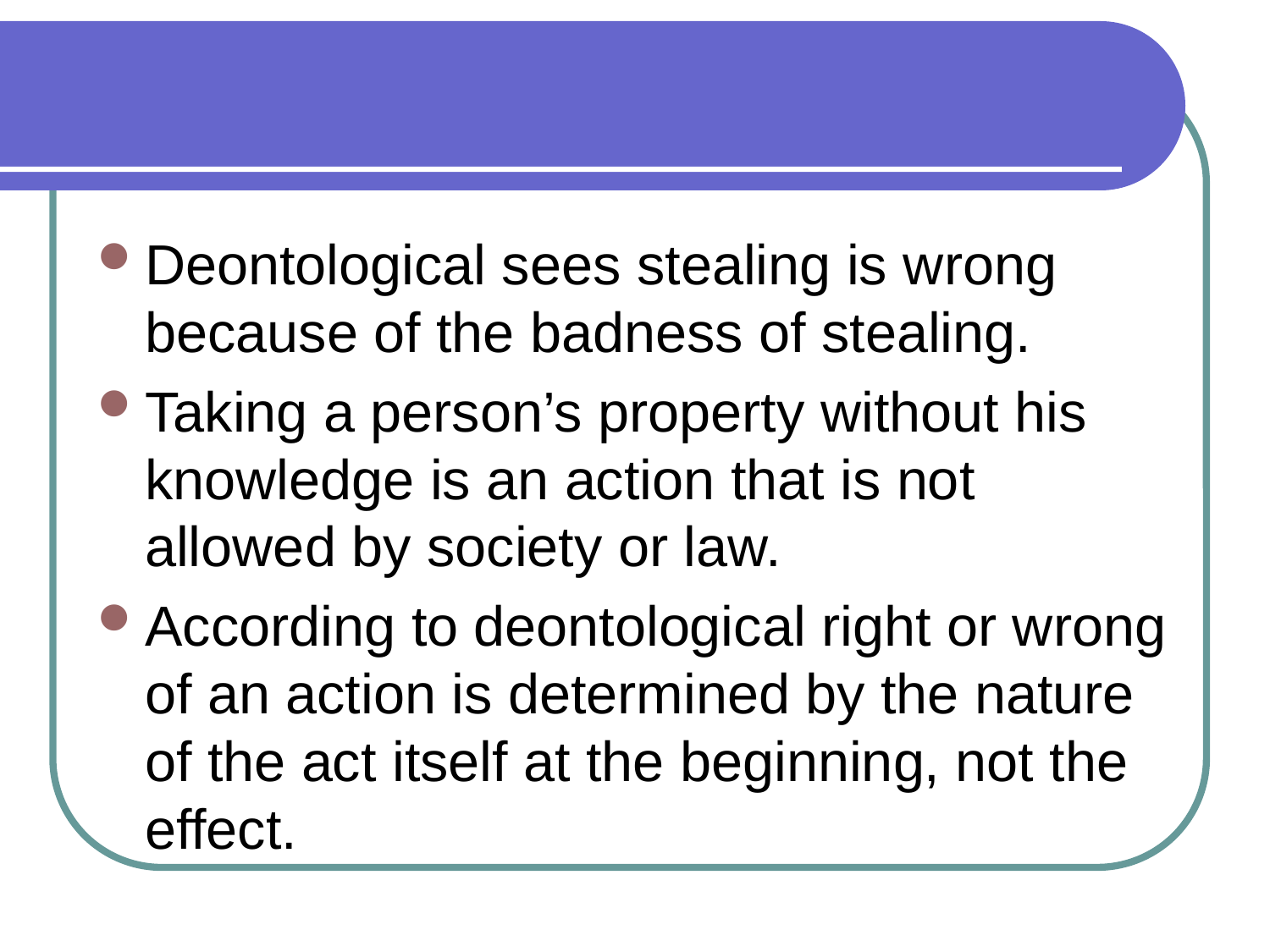

#
Deontological sees stealing is wrong because of the badness of stealing.
Taking a person’s property without his knowledge is an action that is not allowed by society or law.
According to deontological right or wrong of an action is determined by the nature of the act itself at the beginning, not the effect.